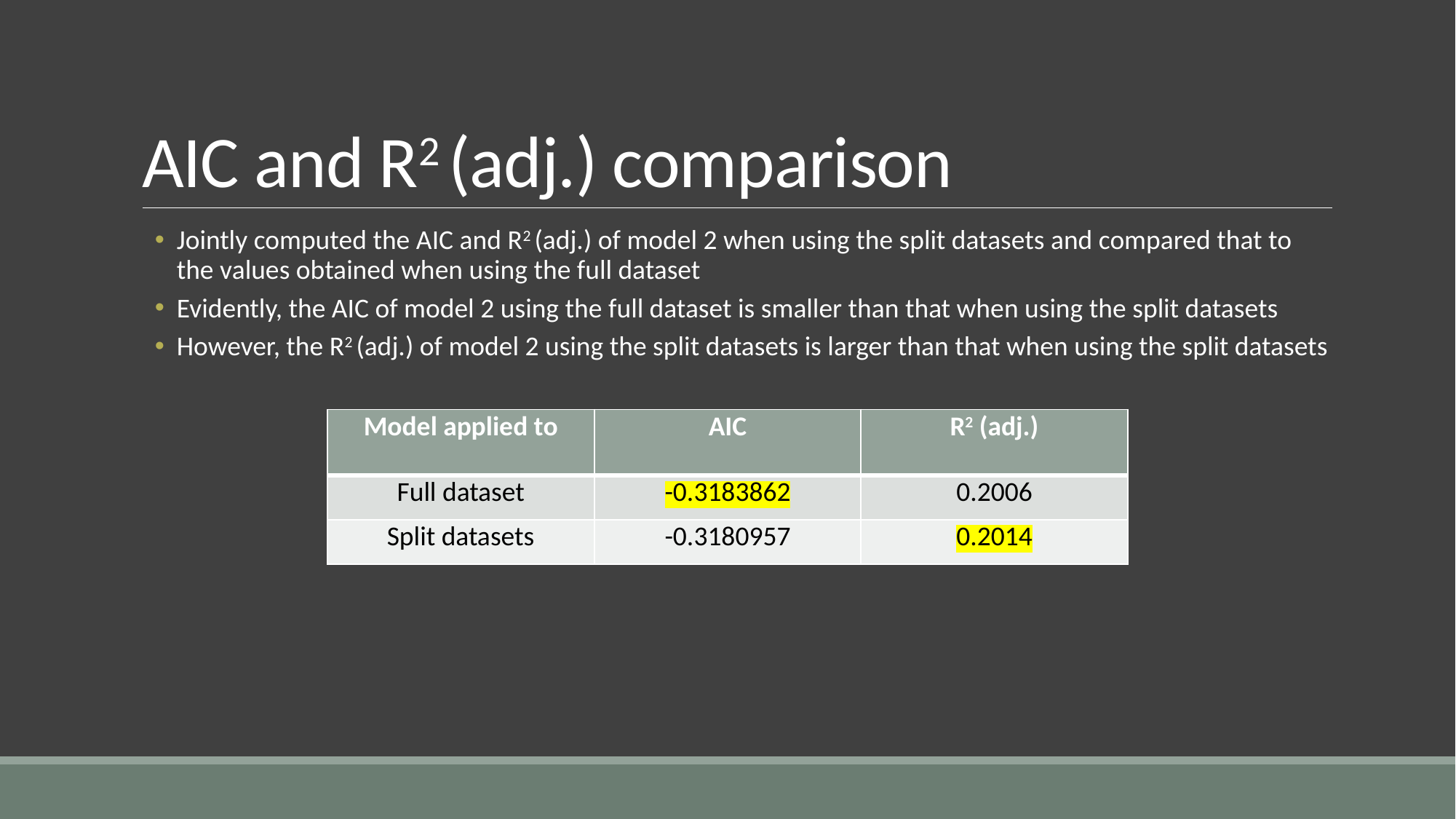

# AIC and R2 (adj.) comparison
Jointly computed the AIC and R2 (adj.) of model 2 when using the split datasets and compared that to the values obtained when using the full dataset
Evidently, the AIC of model 2 using the full dataset is smaller than that when using the split datasets
However, the R2 (adj.) of model 2 using the split datasets is larger than that when using the split datasets

| Model applied to | AIC | R2 (adj.) |
| --- | --- | --- |
| Full dataset | -0.3183862 | 0.2006 |
| Split datasets | -0.3180957 | 0.2014 |